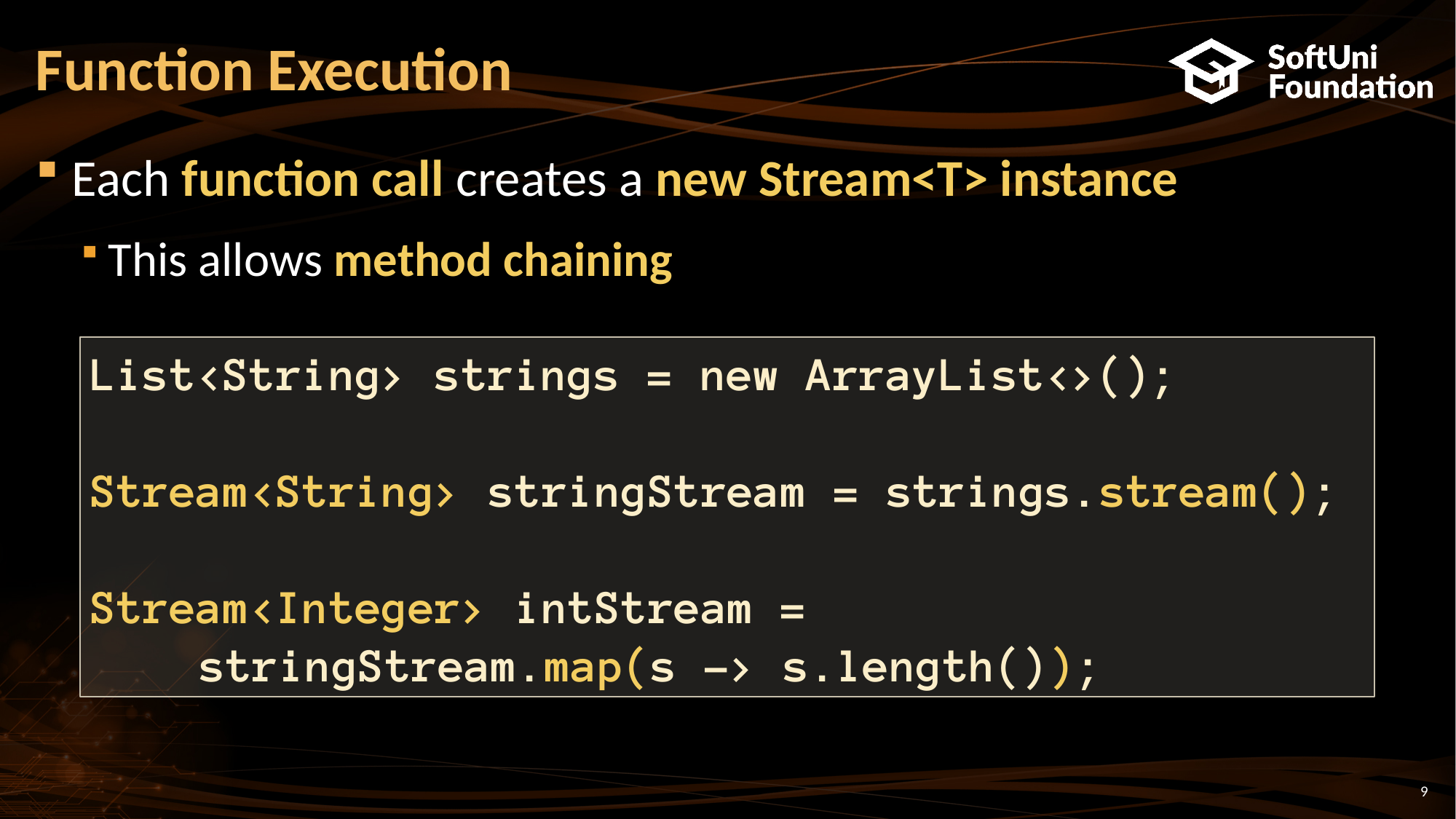

# Function Execution
Each function call creates a new Stream<T> instance
This allows method chaining
List<String> strings = new ArrayList<>();

Stream<String> stringStream = strings.stream();

Stream<Integer> intStream =
	stringStream.map(s -> s.length());
9